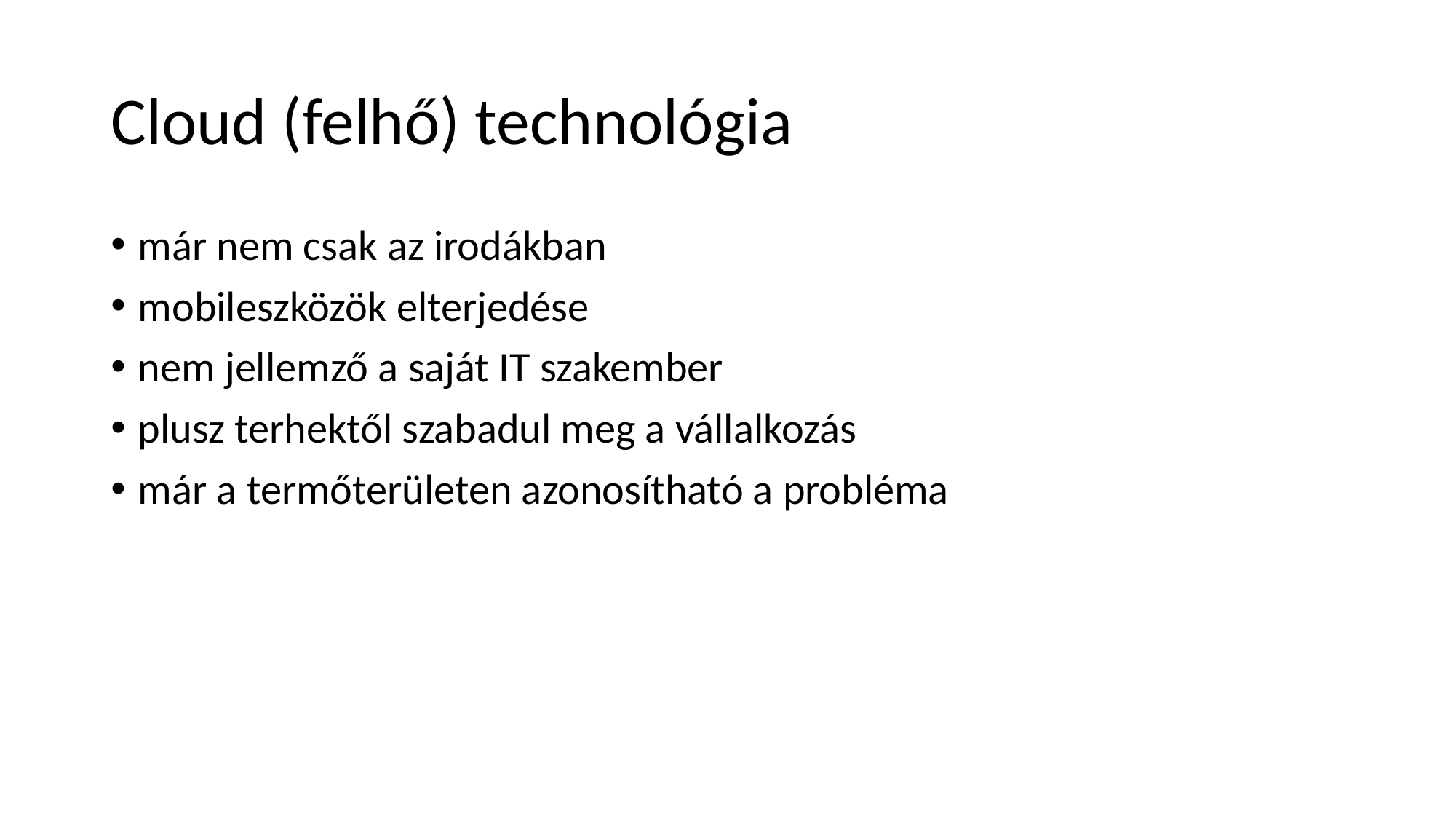

# Cloud (felhő) technológia
már nem csak az irodákban
mobileszközök elterjedése
nem jellemző a saját IT szakember
plusz terhektől szabadul meg a vállalkozás
már a termőterületen azonosítható a probléma